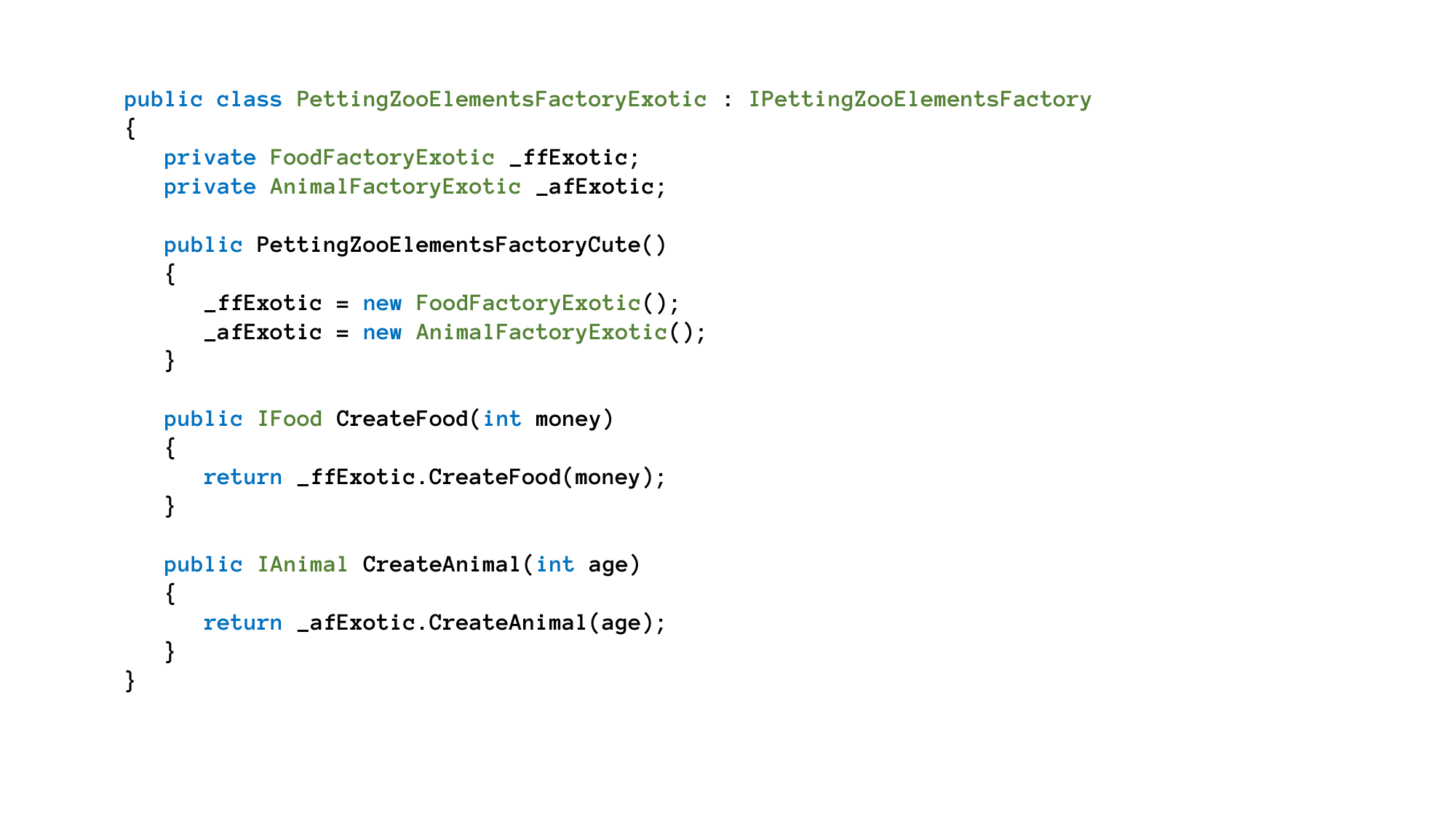

public class PettingZooElementsFactoryExotic : IPettingZooElementsFactory
{
   private FoodFactoryExotic _ffExotic;
   private AnimalFactoryExotic _afExotic;

   public PettingZooElementsFactoryCute()
   {
      _ffExotic = new FoodFactoryExotic();
      _afExotic = new AnimalFactoryExotic();
   }

   public IFood CreateFood(int money)
   {
      return _ffExotic.CreateFood(money);
   }

   public IAnimal CreateAnimal(int age)
   {
      return _afExotic.CreateAnimal(age);
   }
}